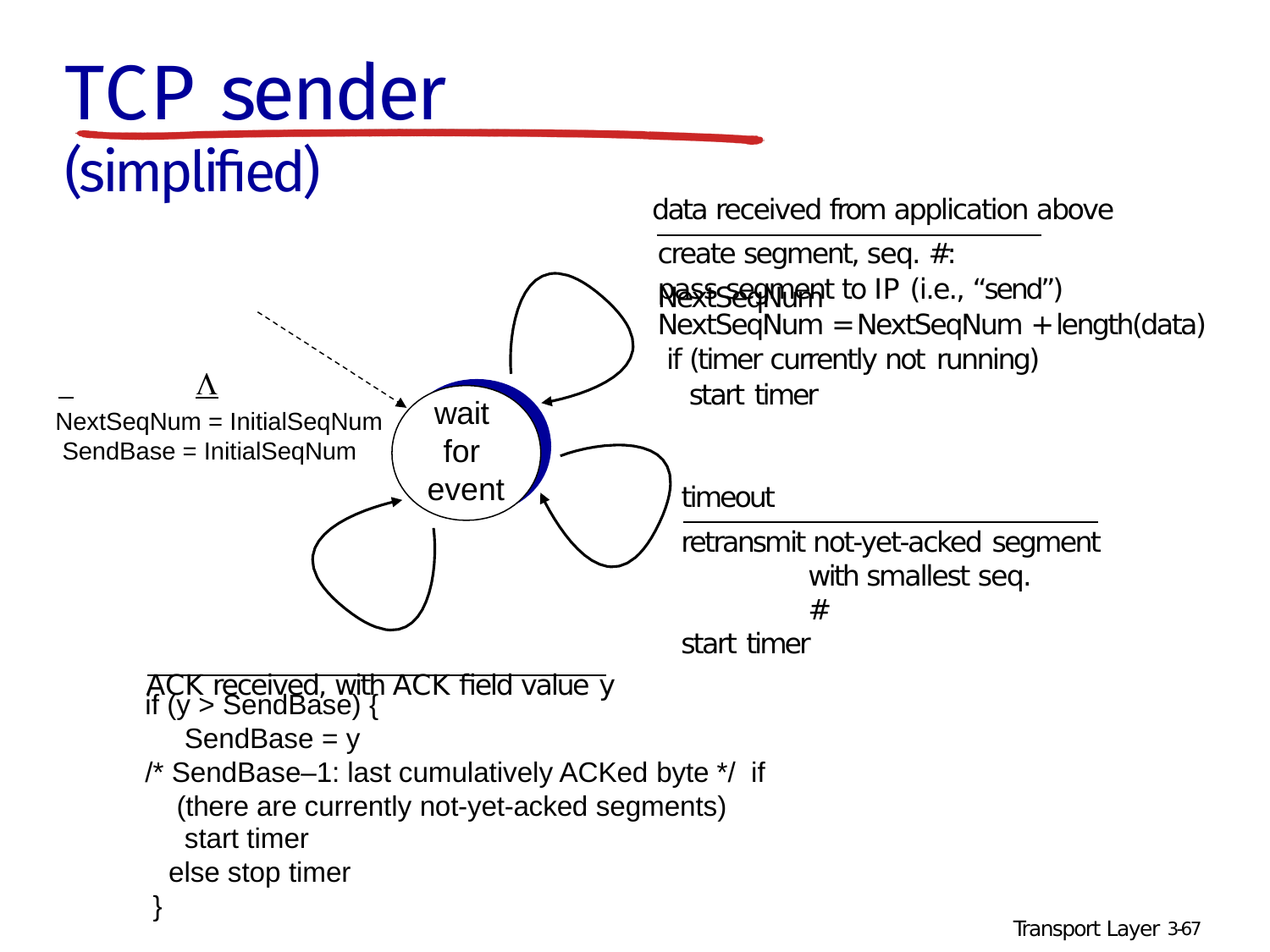

# TCP sender (simplified)

data received from application above  create segment, seq. #: NextSeqNum

pass segment to IP (i.e., “send”)  NextSeqNum = NextSeqNum + length(data)  if (timer currently not running)
start timer

 	Λ
NextSeqNum = InitialSeqNum  SendBase = InitialSeqNum

wait  for  event
timeout
retransmit not-yet-acked segment

with smallest seq. #
start timer
ACK received, with ACK field value y

if (y > SendBase) {  SendBase = y
/* SendBase–1: last cumulatively ACKed byte */  if (there are currently not-yet-acked segments)
start timer
else stop timer
}
Transport Layer 3-67